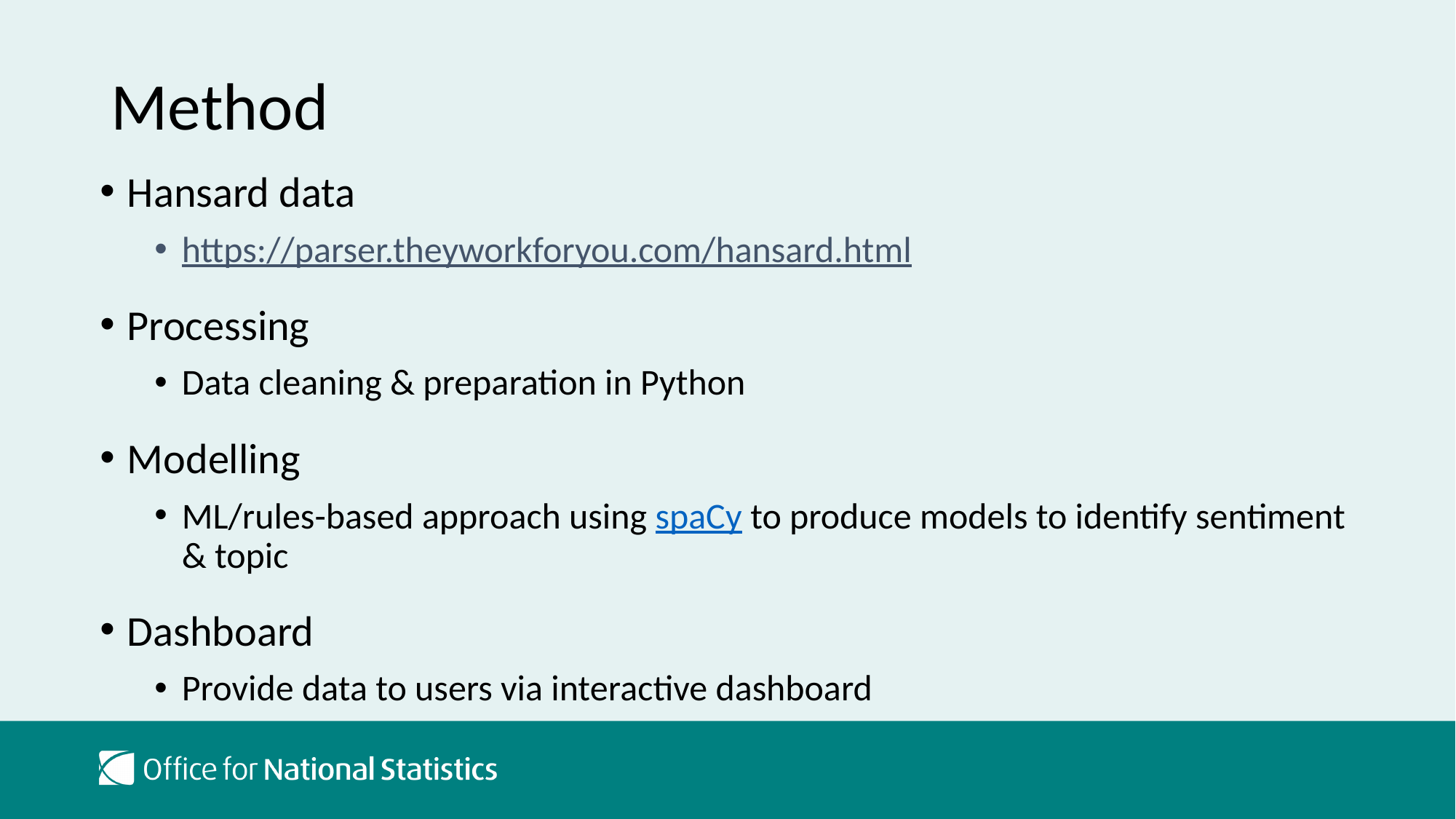

# Method
Hansard data
https://parser.theyworkforyou.com/hansard.html
Processing
Data cleaning & preparation in Python
Modelling
ML/rules-based approach using spaCy to produce models to identify sentiment & topic
Dashboard
Provide data to users via interactive dashboard